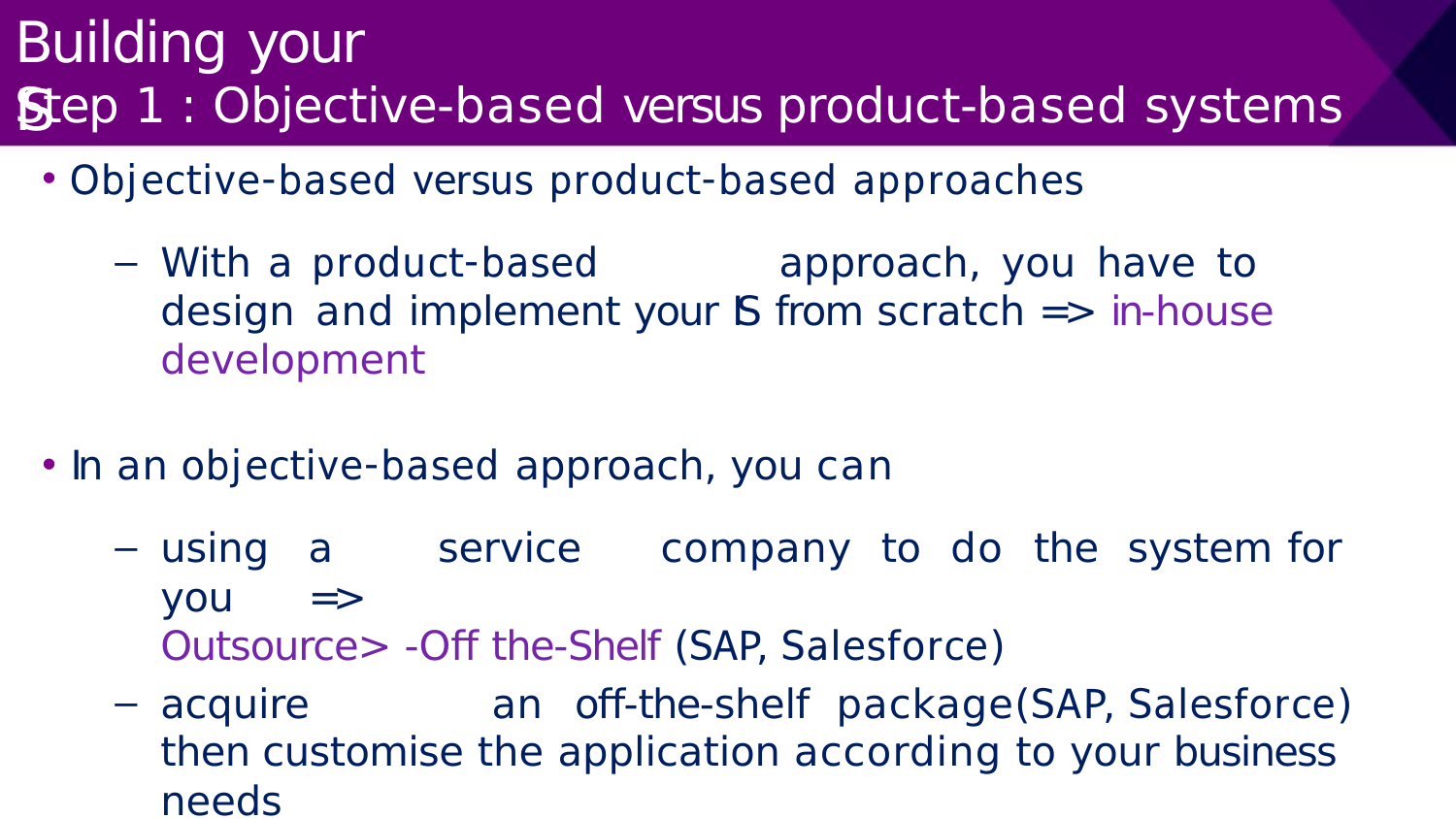

# Building your IS
Step 1 : Objective-based versus product-based systems
Objective-based versus product-based approaches
With a product-based	approach, you have to design and implement your IS from scratch => in-house development

In an objective-based approach, you can
using	a	service	company	to	do	the	system	for	you	=>
Outsource> -Off the-Shelf (SAP, Salesforce)
acquire	an	off-the-shelf	package(SAP, Salesforce) then customise the application according to your business needs
=>	Outsource>	buy	and	develop	specific	features	not
covered in standard by the off-the-shelf package